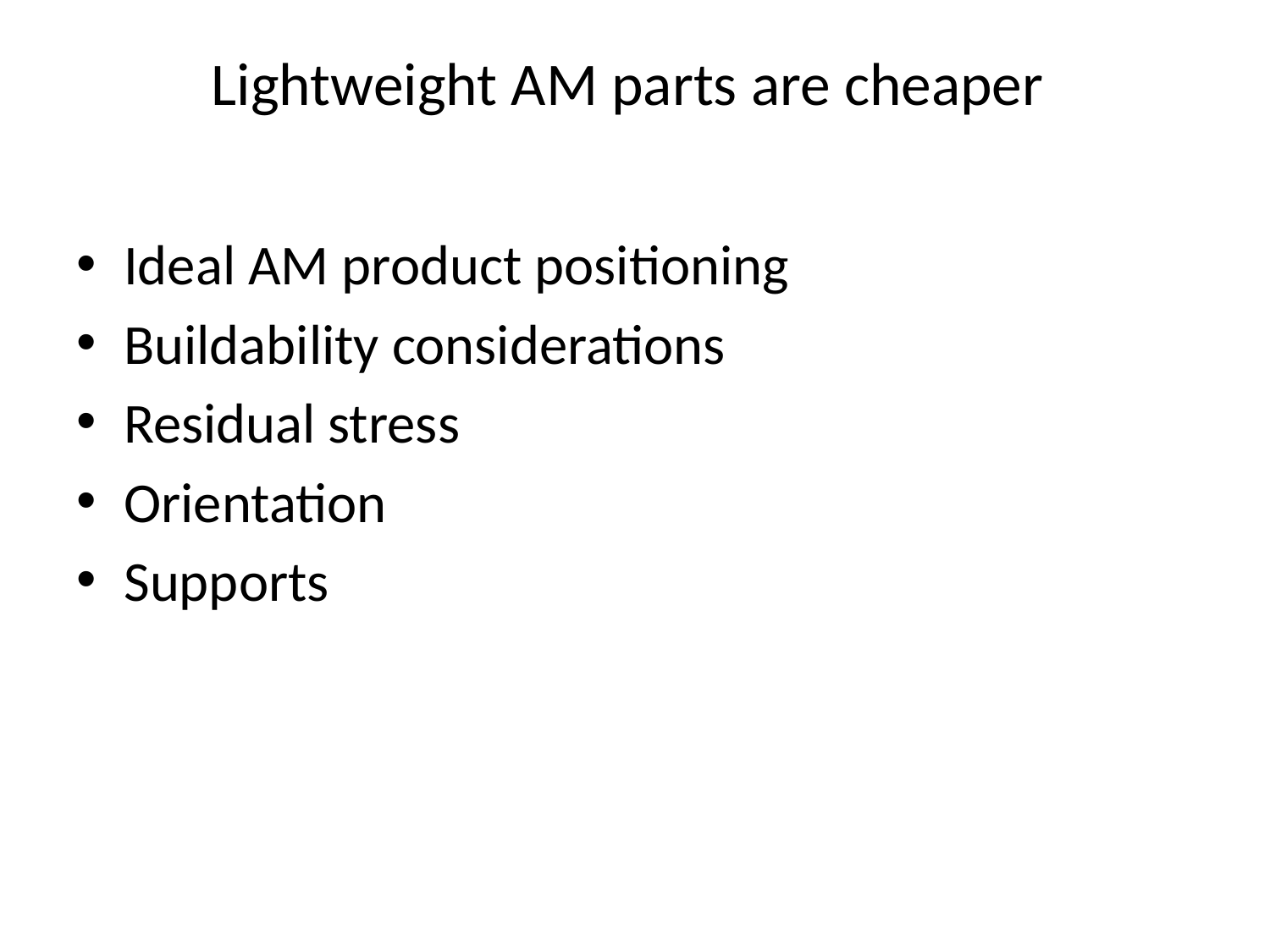

# Lightweight AM parts are cheaper
Ideal AM product positioning
Buildability considerations
Residual stress
Orientation
Supports